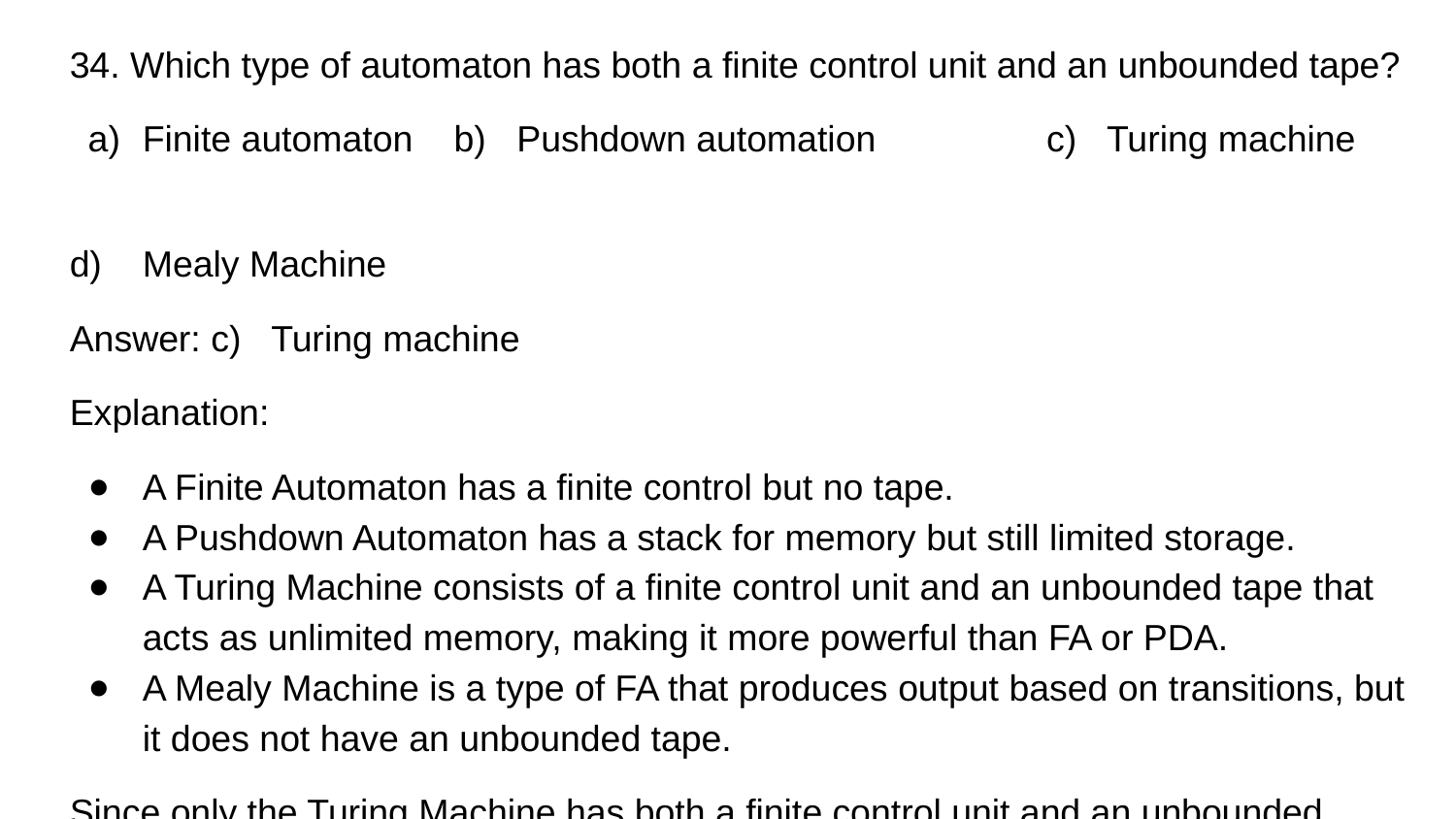

34. Which type of automaton has both a finite control unit and an unbounded tape?
Finite automaton	  b)   Pushdown automation	   c)   Turing machine
d)    Mealy Machine
Answer: c)   Turing machine
Explanation:
A Finite Automaton has a finite control but no tape.
A Pushdown Automaton has a stack for memory but still limited storage.
A Turing Machine consists of a finite control unit and an unbounded tape that acts as unlimited memory, making it more powerful than FA or PDA.
A Mealy Machine is a type of FA that produces output based on transitions, but it does not have an unbounded tape.
Since only the Turing Machine has both a finite control unit and an unbounded tape, the correct answer is Turing Machine.